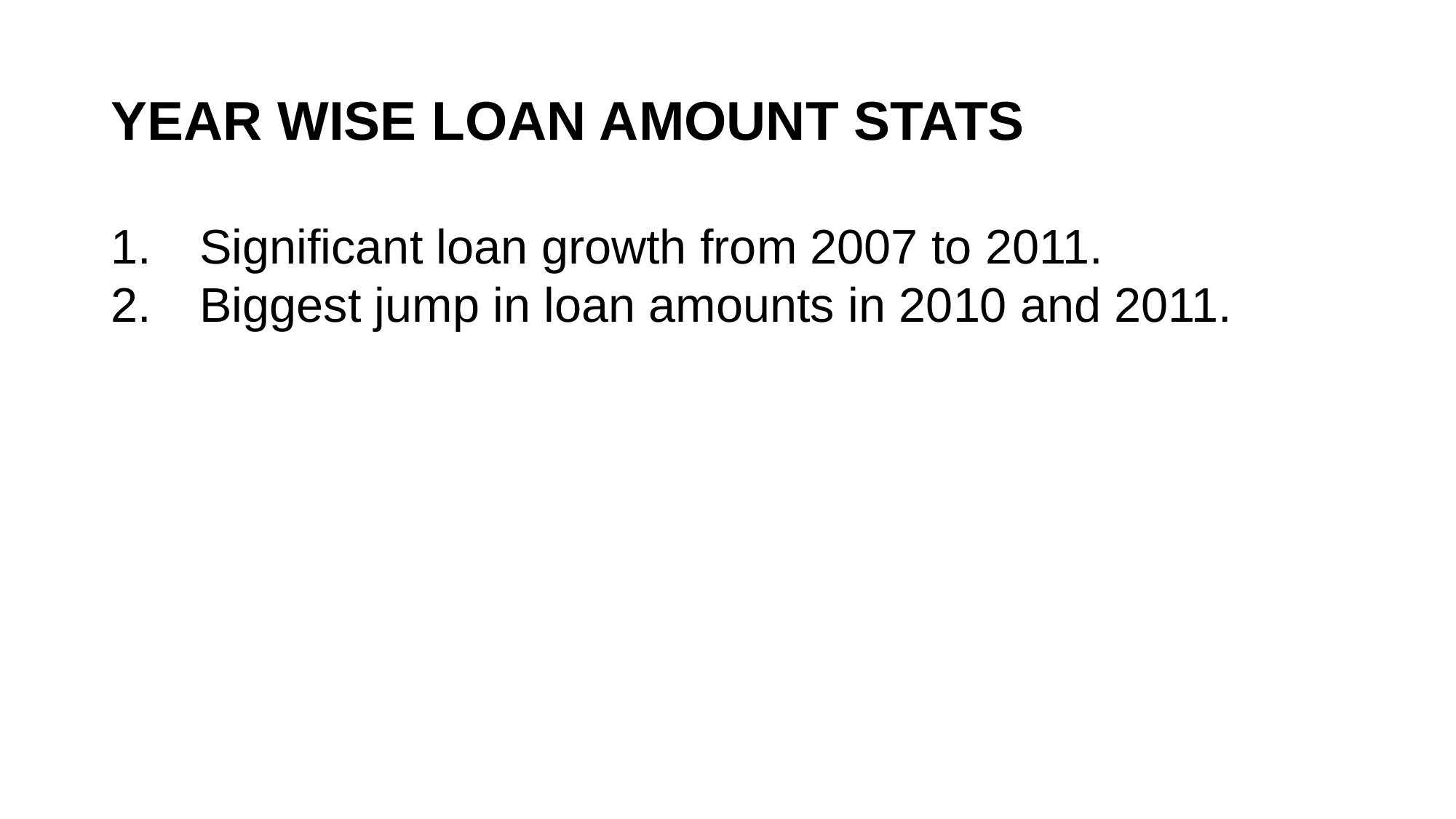

# YEAR WISE LOAN AMOUNT STATS
Significant loan growth from 2007 to 2011.
Biggest jump in loan amounts in 2010 and 2011.